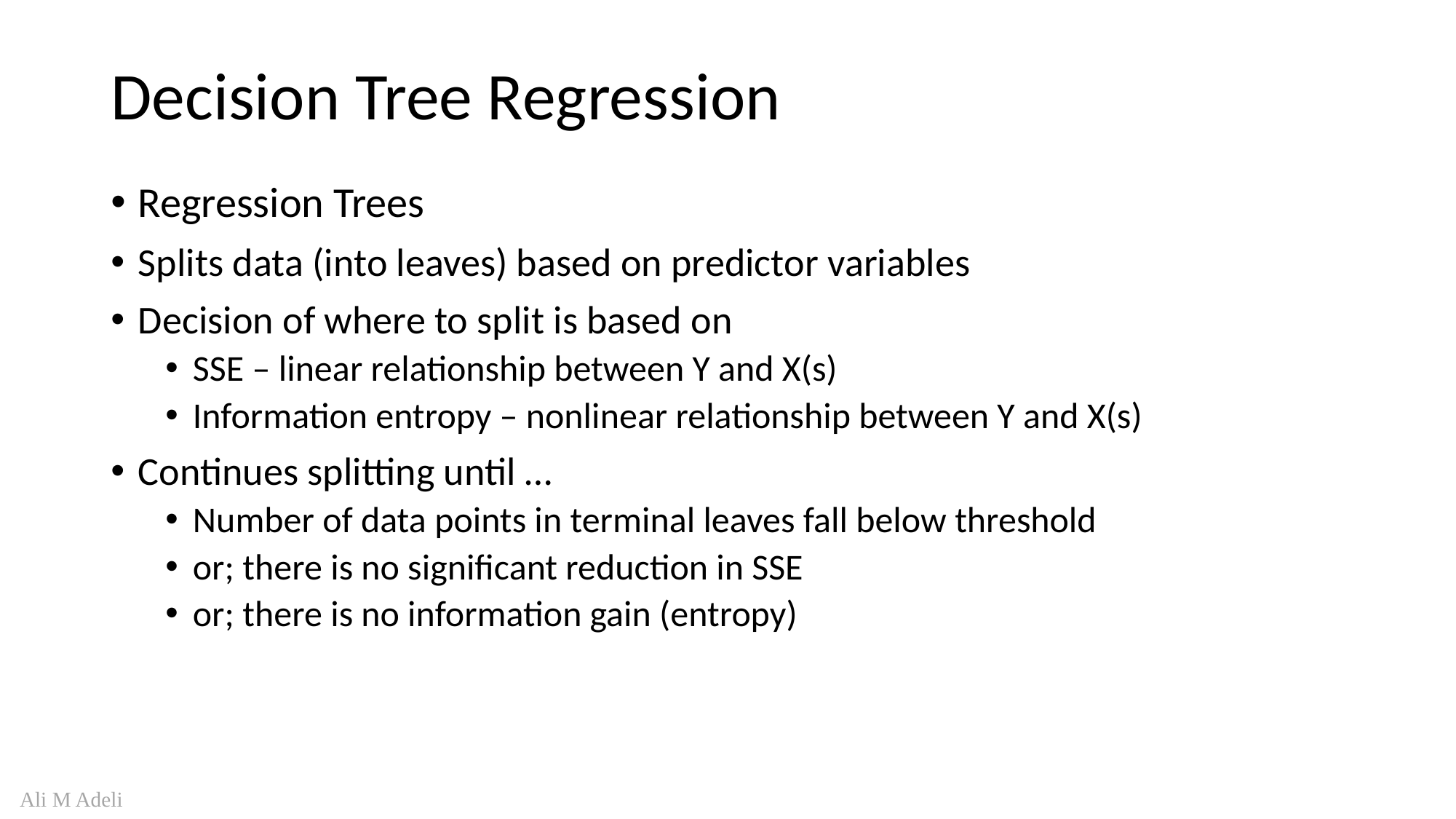

# Decision Tree Regression
Regression Trees
Splits data (into leaves) based on predictor variables
Decision of where to split is based on
SSE – linear relationship between Y and X(s)
Information entropy – nonlinear relationship between Y and X(s)
Continues splitting until …
Number of data points in terminal leaves fall below threshold
or; there is no significant reduction in SSE
or; there is no information gain (entropy)